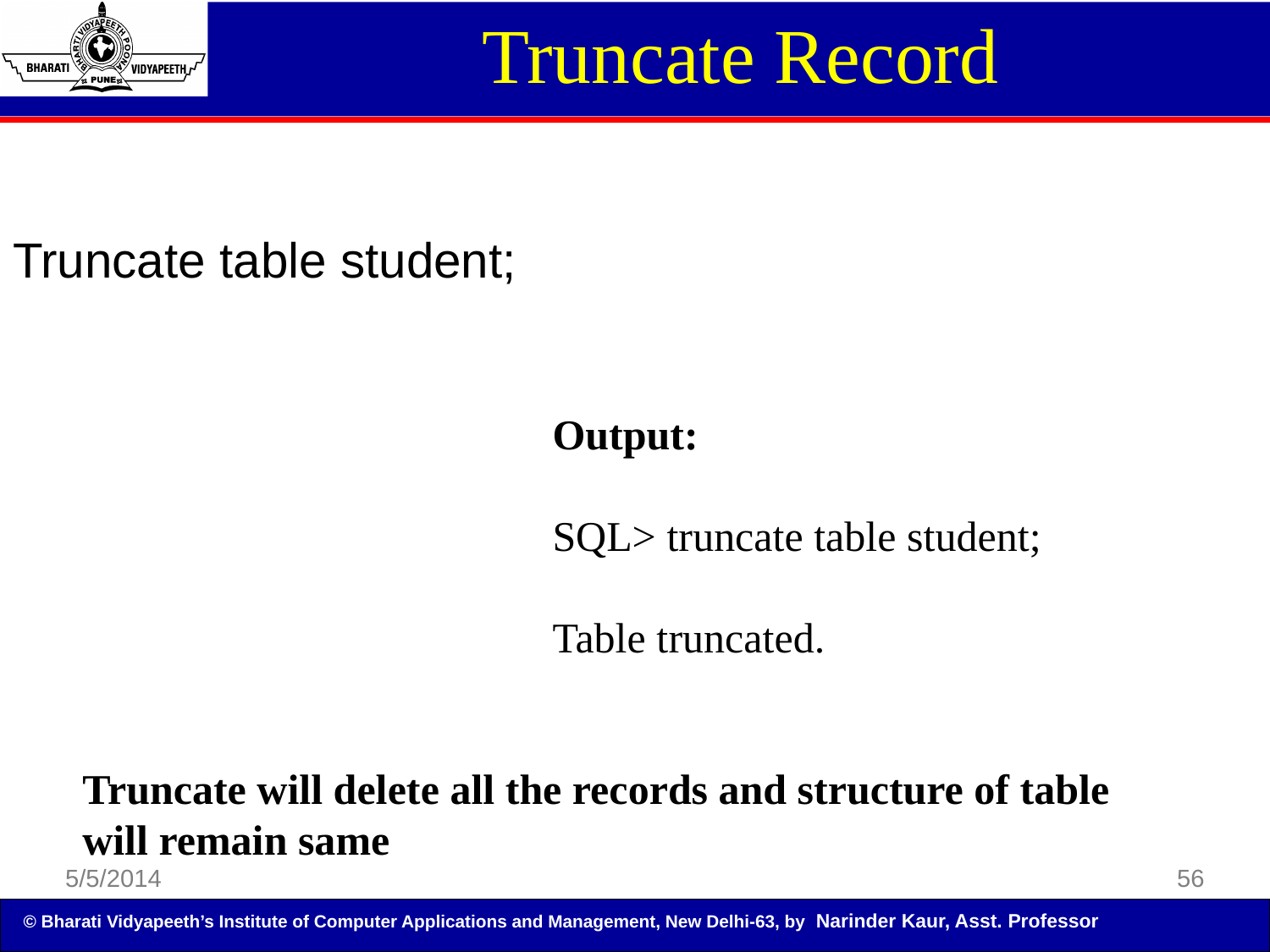

Truncate Record
Truncate table student;
Output:

SQL> truncate table student;

Table truncated.
Truncate will delete all the records and structure of table will remain same
5/5/2014
56